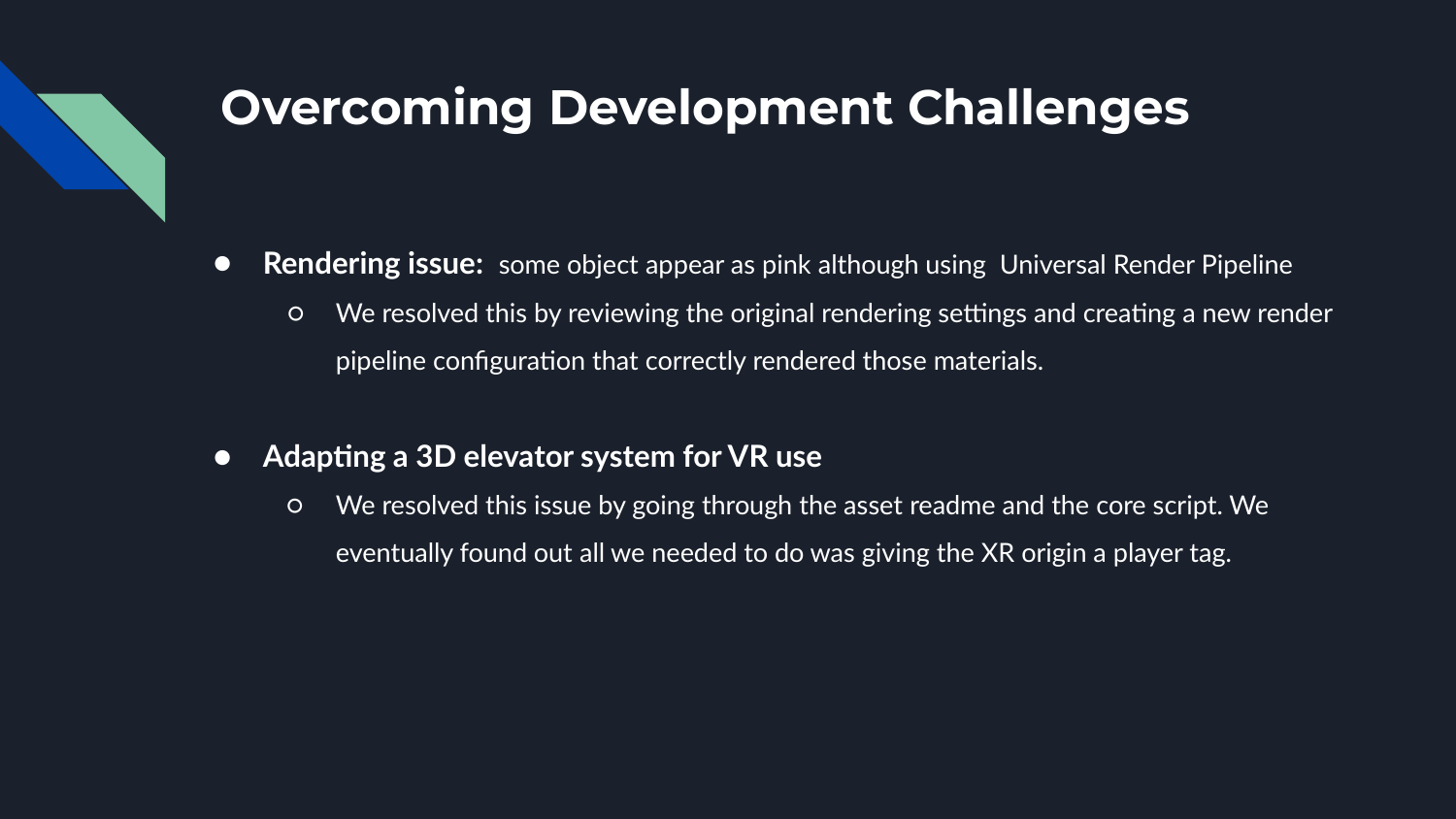

# Overcoming Development Challenges
Rendering issue:  some object appear as pink although using  Universal Render Pipeline
We resolved this by reviewing the original rendering settings and creating a new render pipeline configuration that correctly rendered those materials.
Adapting a 3D elevator system for VR use
We resolved this issue by going through the asset readme and the core script. We eventually found out all we needed to do was giving the XR origin a player tag.